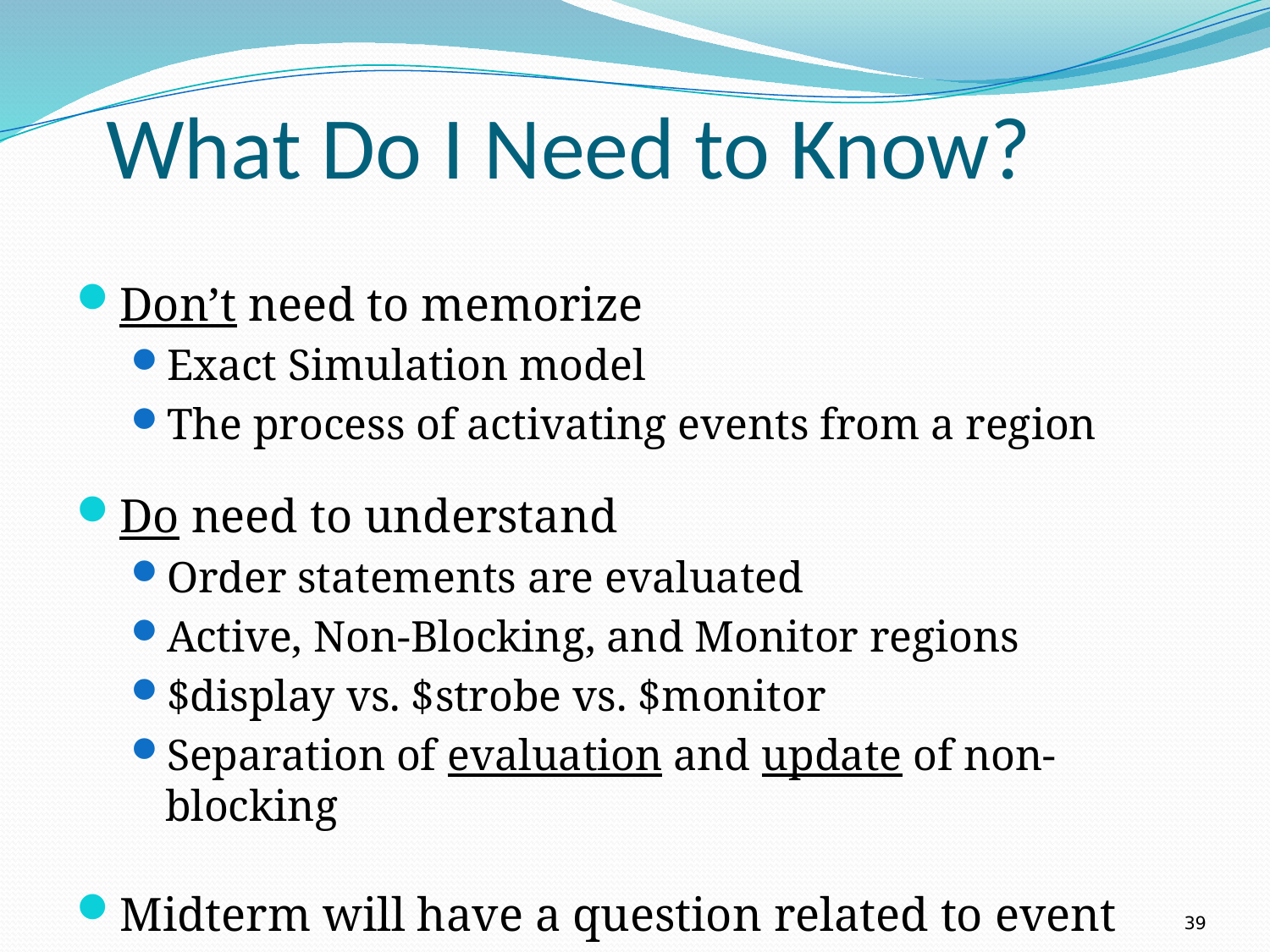

# What Do I Need to Know?
Don’t need to memorize
Exact Simulation model
The process of activating events from a region

Do need to understand
Order statements are evaluated
Active, Non-Blocking, and Monitor regions
$display vs. $strobe vs. $monitor
Separation of evaluation and update of non-blocking

Midterm will have a question related to event queue
39